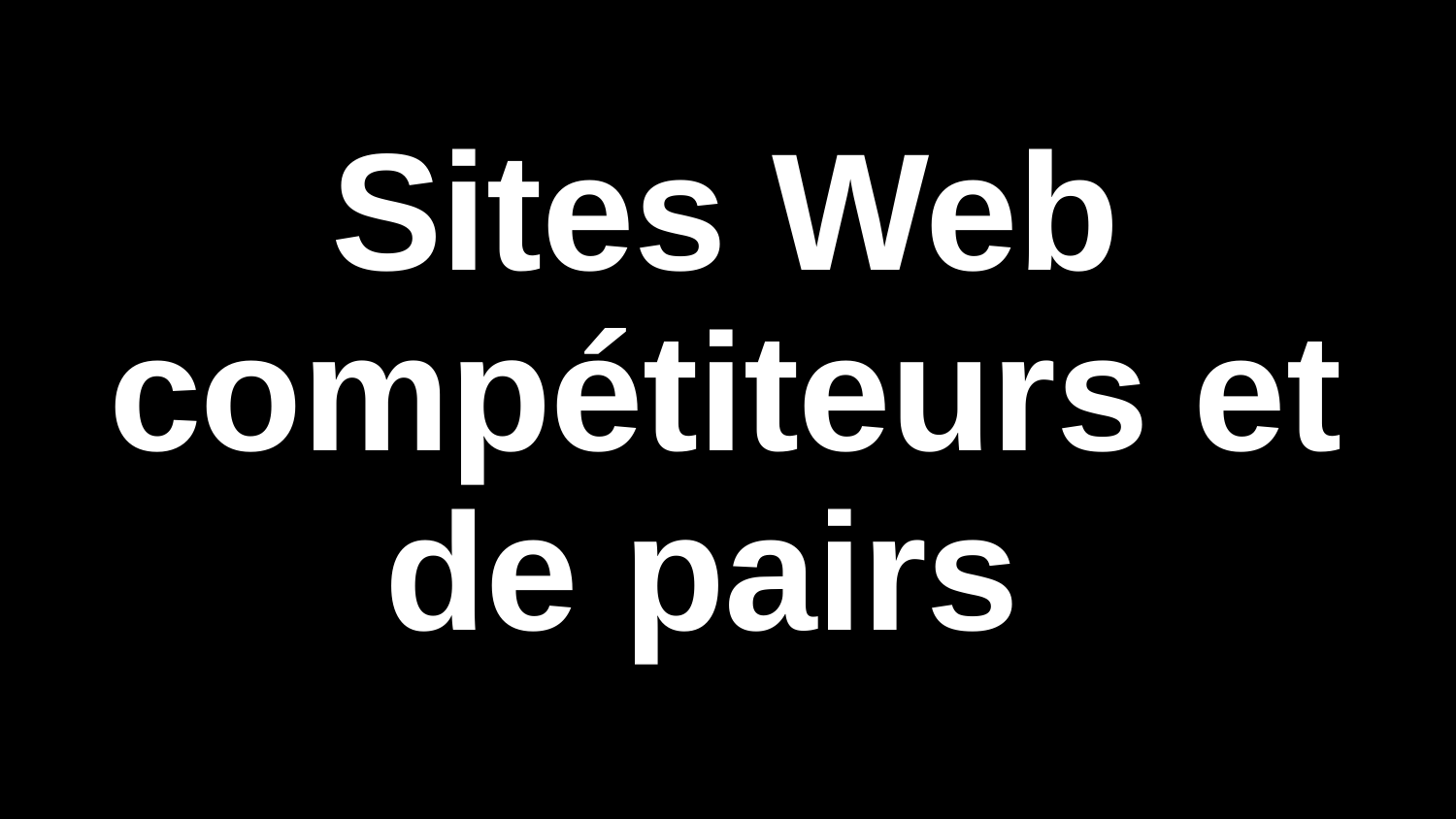

# Sites Web compétiteurs et de pairs